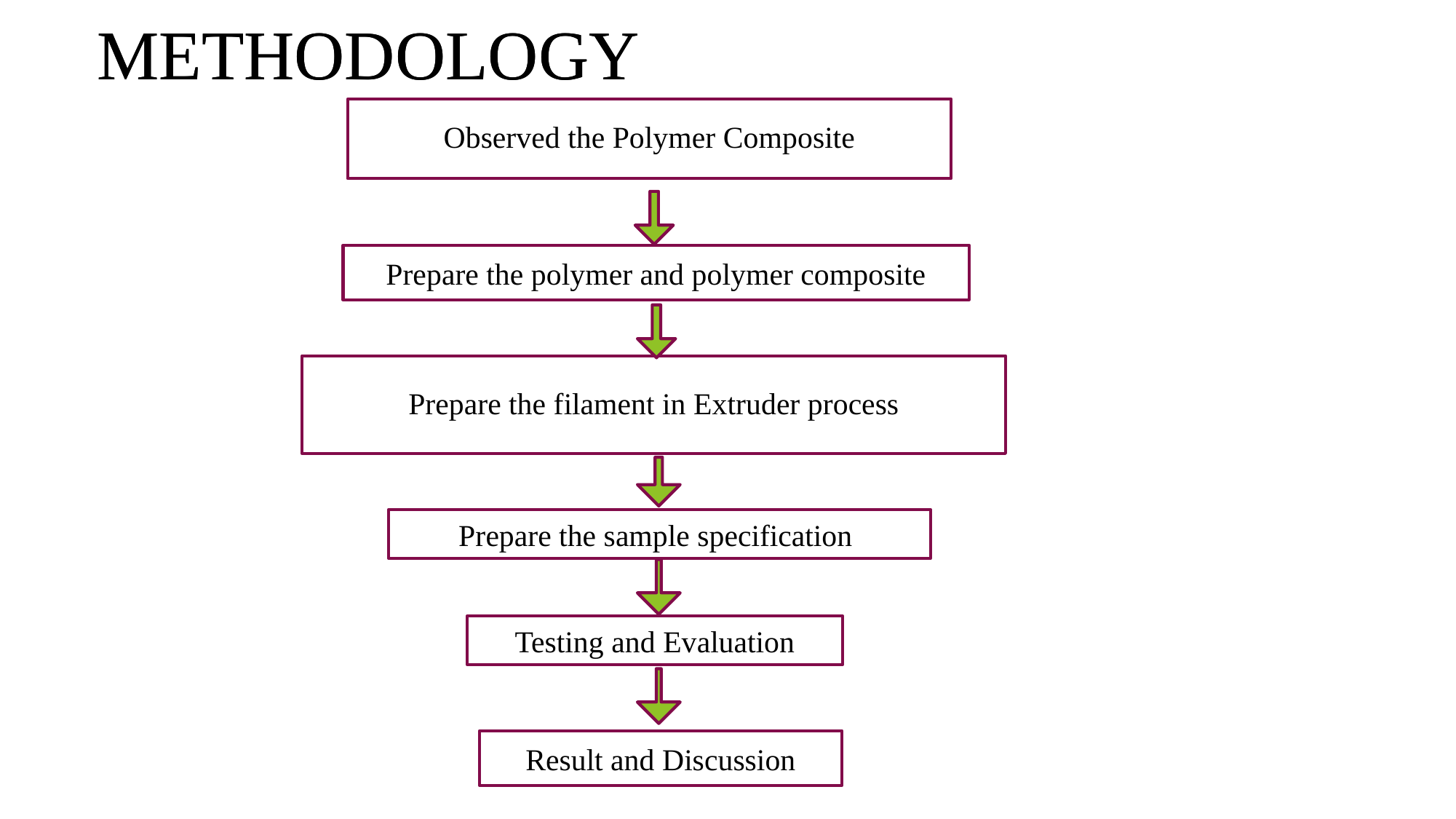

METHODOLOGY
METHODOLOGY

Observed the Polymer Composite

Prepare the polymer and polymer composite

Prepare the filament in Extruder process

Prepare the sample specification

Testing and Evaluation

Result and Discussion